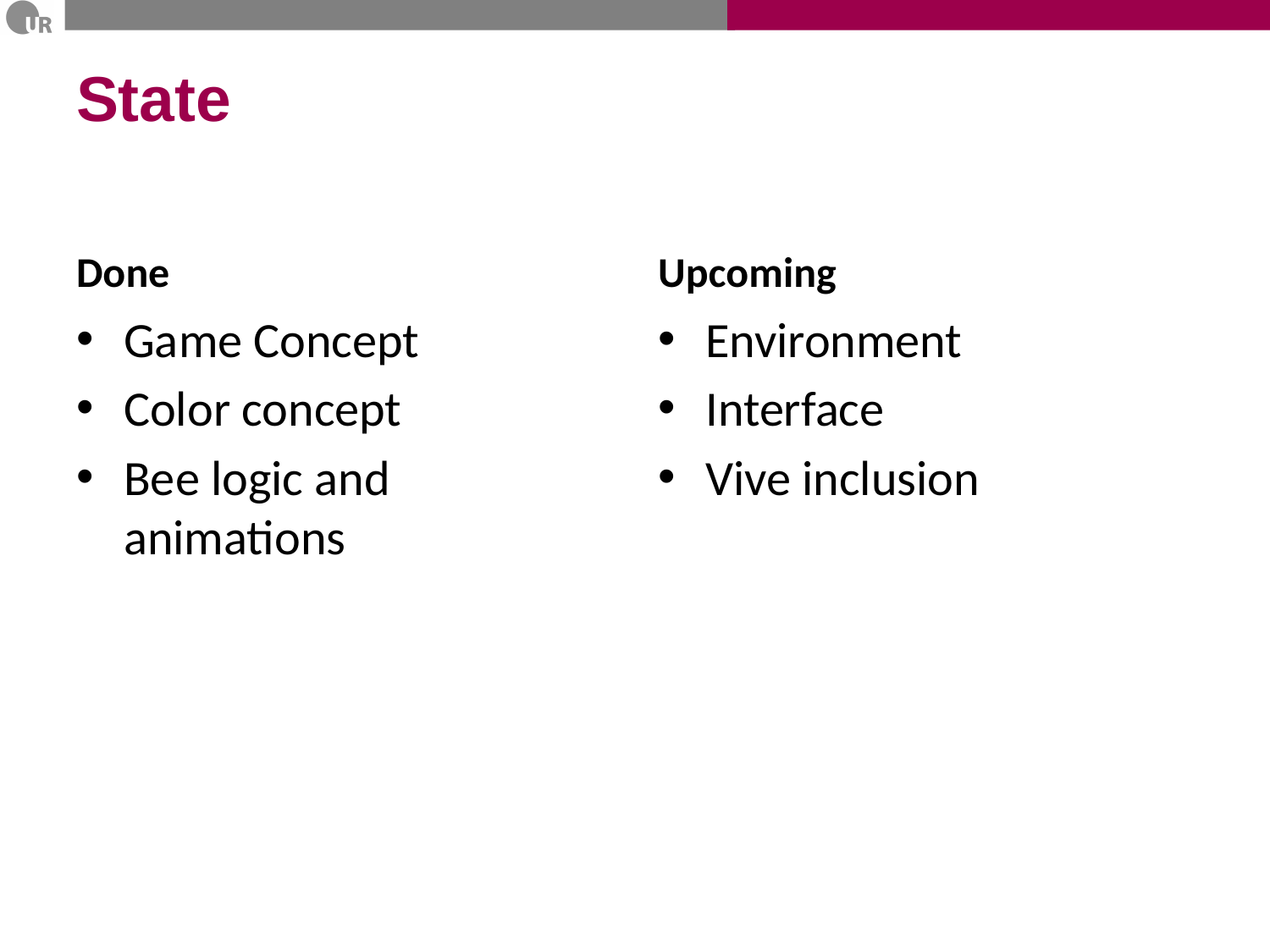

# State
Done
Upcoming
Game Concept
Color concept
Bee logic and animations

Environment
Interface
Vive inclusion